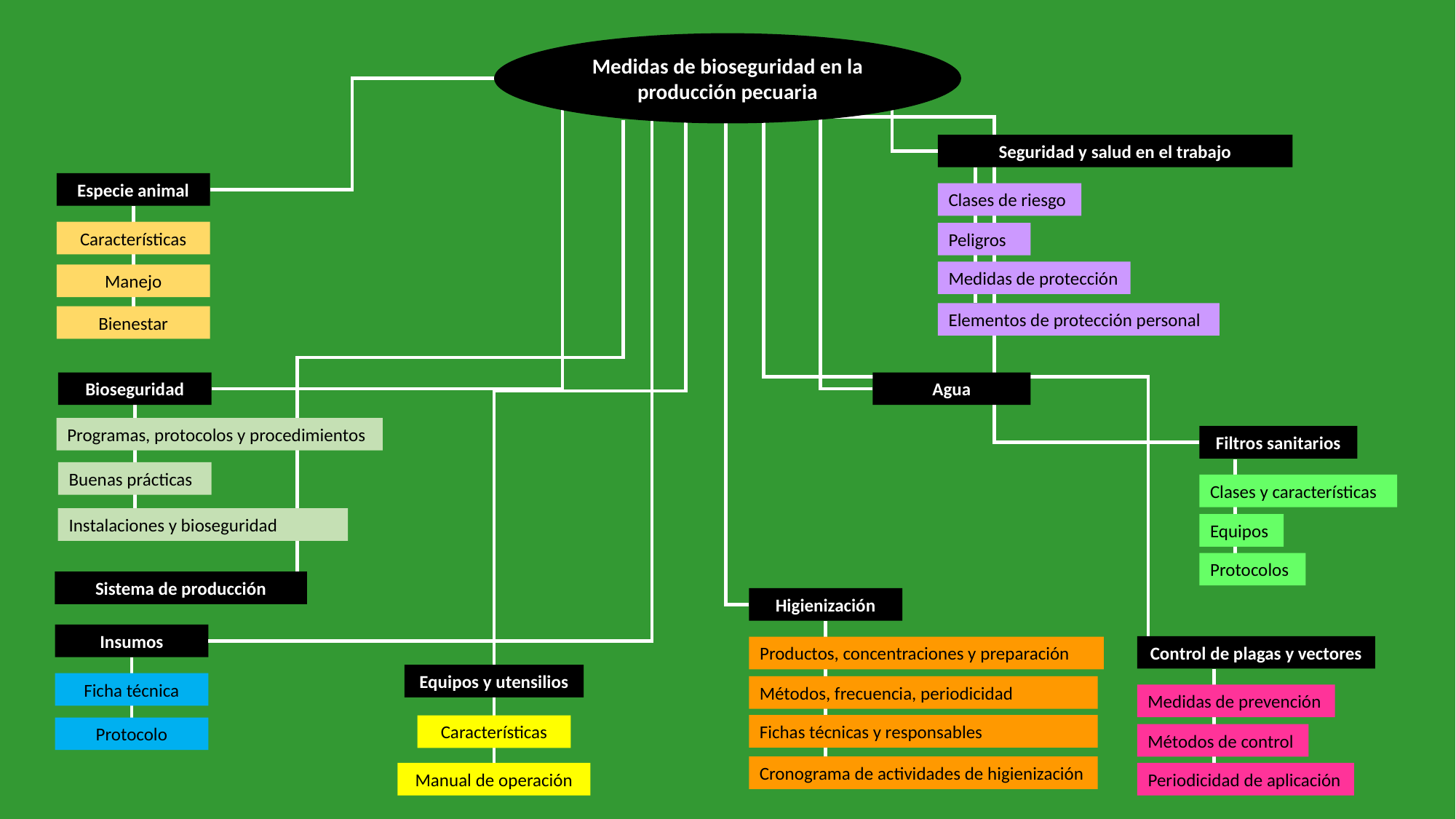

Medidas de bioseguridad en la producción pecuaria
Seguridad y salud en el trabajo
Especie animal
Características
Manejo
Bienestar
Clases de riesgo
Peligros
Medidas de protección
Elementos de protección personal
Bioseguridad
Programas, protocolos y procedimientos
Buenas prácticas
Instalaciones y bioseguridad
Agua
Filtros sanitarios
Clases y características
Equipos
Protocolos
Sistema de producción
Higienización
Productos, concentraciones y preparación
Métodos, frecuencia, periodicidad
Fichas técnicas y responsables
Cronograma de actividades de higienización
Insumos
Ficha técnica
Protocolo
Control de plagas y vectores
Medidas de prevención
Métodos de control
Periodicidad de aplicación
Equipos y utensilios
Características
Manual de operación